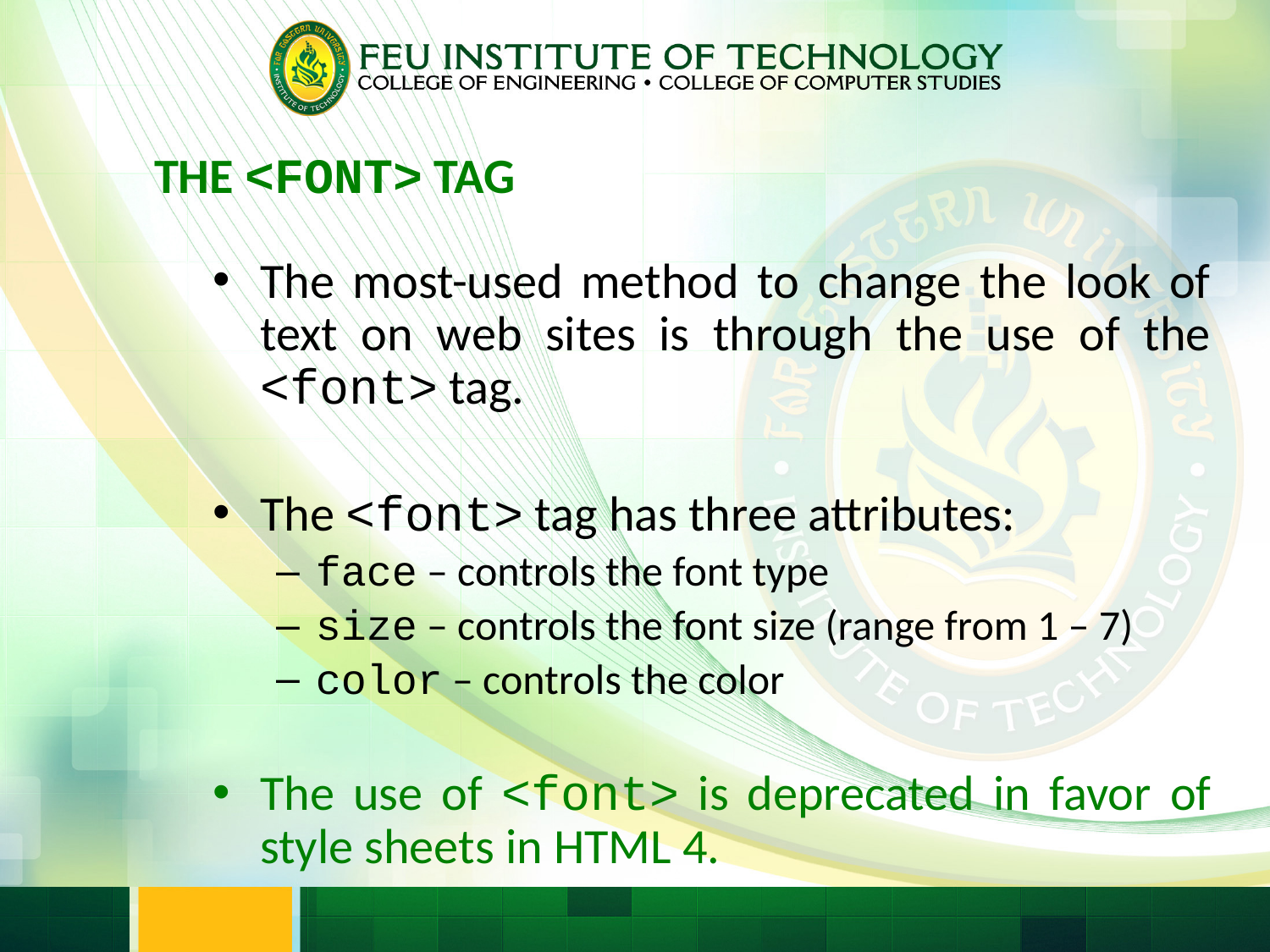

THE <FONT> TAG
The most-used method to change the look of text on web sites is through the use of the <font> tag.

The <font> tag has three attributes:
face – controls the font type
size – controls the font size (range from 1 – 7)
color – controls the color

The use of <font> is deprecated in favor of style sheets in HTML 4.